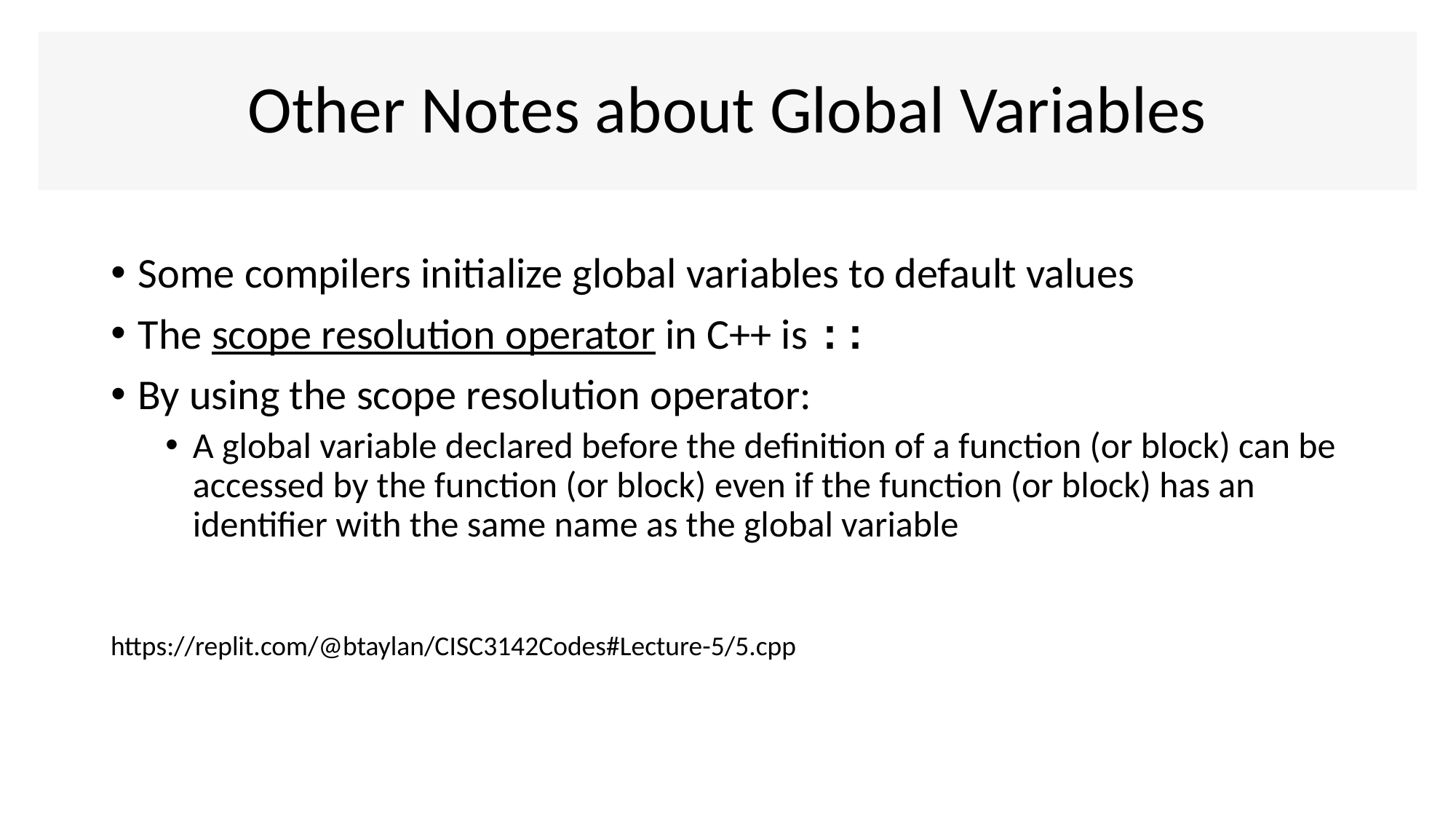

# Other Notes about Global Variables
Some compilers initialize global variables to default values
The scope resolution operator in C++ is ::
By using the scope resolution operator:
A global variable declared before the definition of a function (or block) can be accessed by the function (or block) even if the function (or block) has an identifier with the same name as the global variable

https://replit.com/@btaylan/CISC3142Codes#Lecture-5/5.cpp